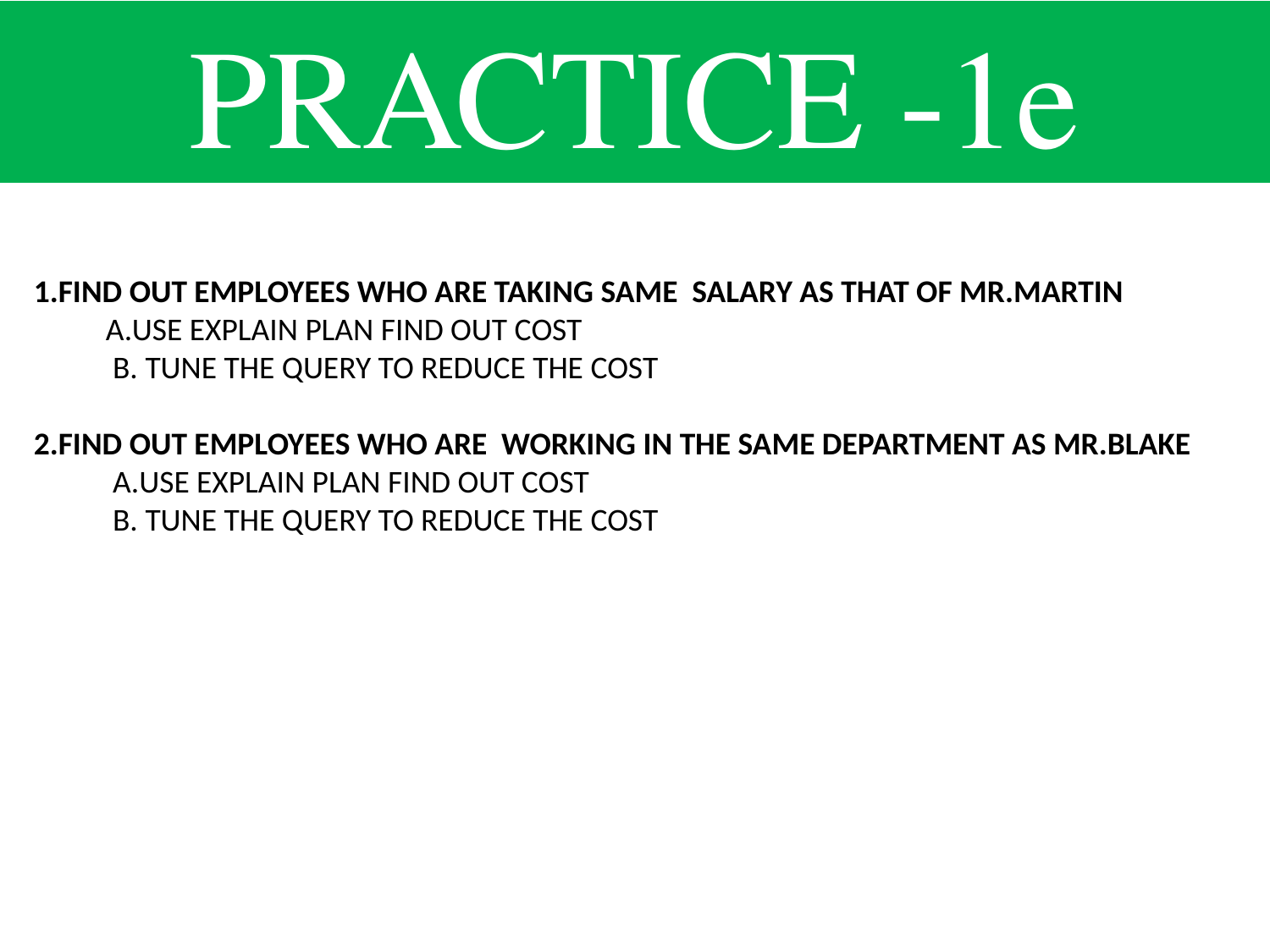

PRACTICE -1e
1.FIND OUT EMPLOYEES WHO ARE TAKING SAME  SALARY AS THAT OF MR.MARTIN
          A.USE EXPLAIN PLAN FIND OUT COST
           B. TUNE THE QUERY TO REDUCE THE COST

2.FIND OUT EMPLOYEES WHO ARE  WORKING IN THE SAME DEPARTMENT AS MR.BLAKE
           A.USE EXPLAIN PLAN FIND OUT COST
           B. TUNE THE QUERY TO REDUCE THE COST